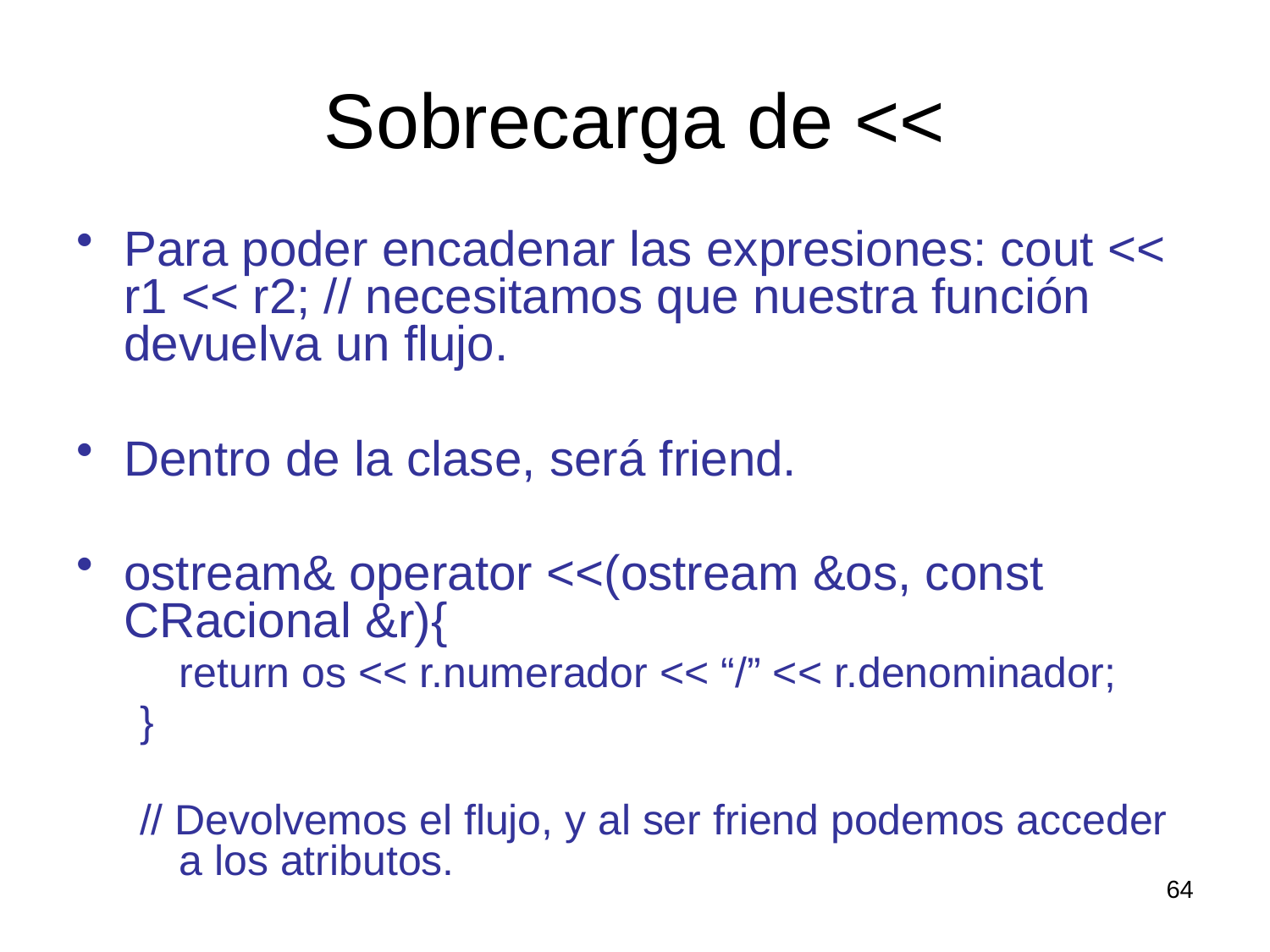

# Sobrecarga de <<
Para poder encadenar las expresiones: cout << r1 << r2; // necesitamos que nuestra función devuelva un flujo.

Dentro de la clase, será friend.

ostream& operator <<(ostream &os, const CRacional &r){
	return os << r.numerador << “/” << r.denominador;
}

// Devolvemos el flujo, y al ser friend podemos acceder a los atributos.
64